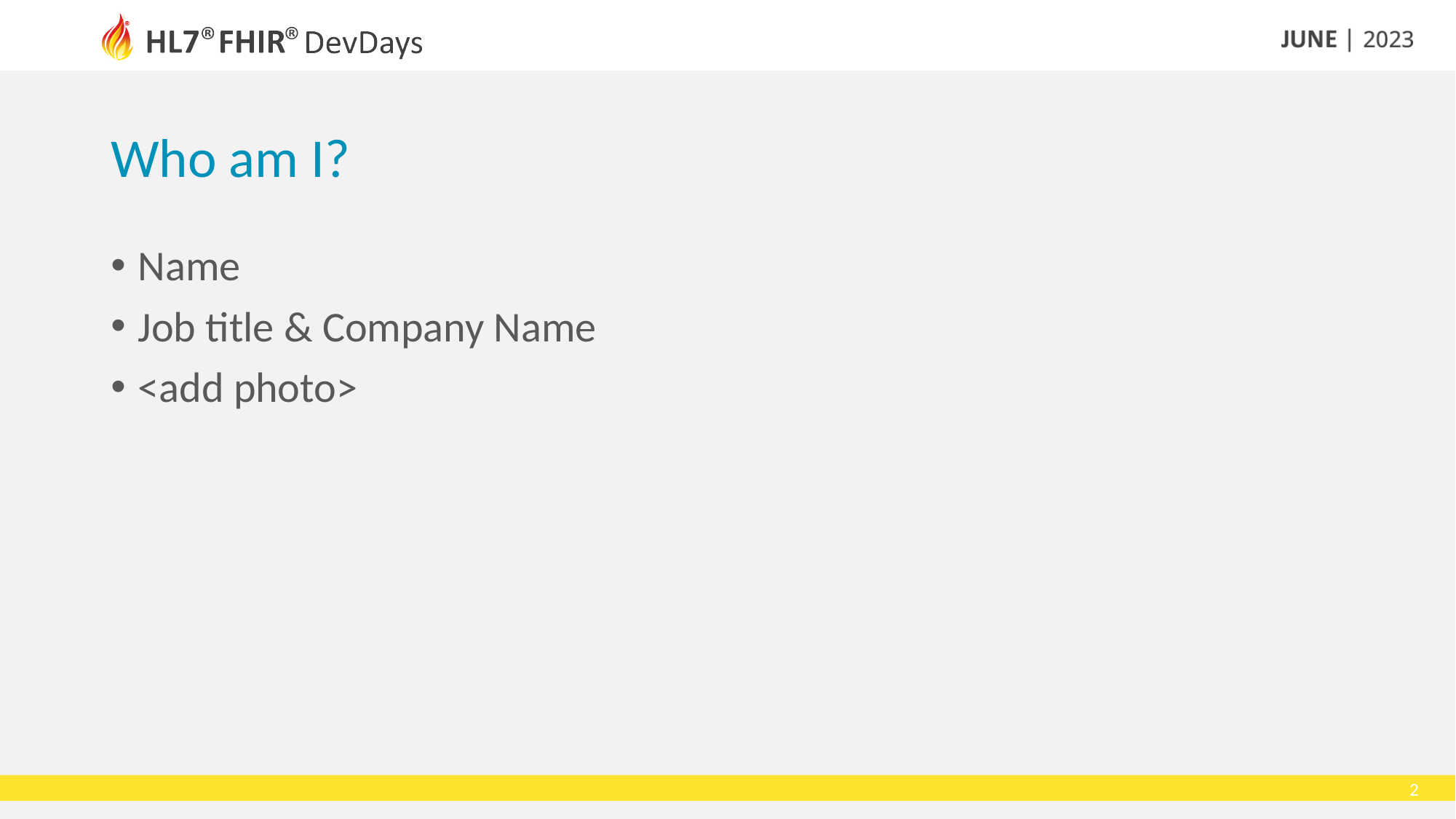

# Who am I?
Name
Job title & Company Name
<add photo>